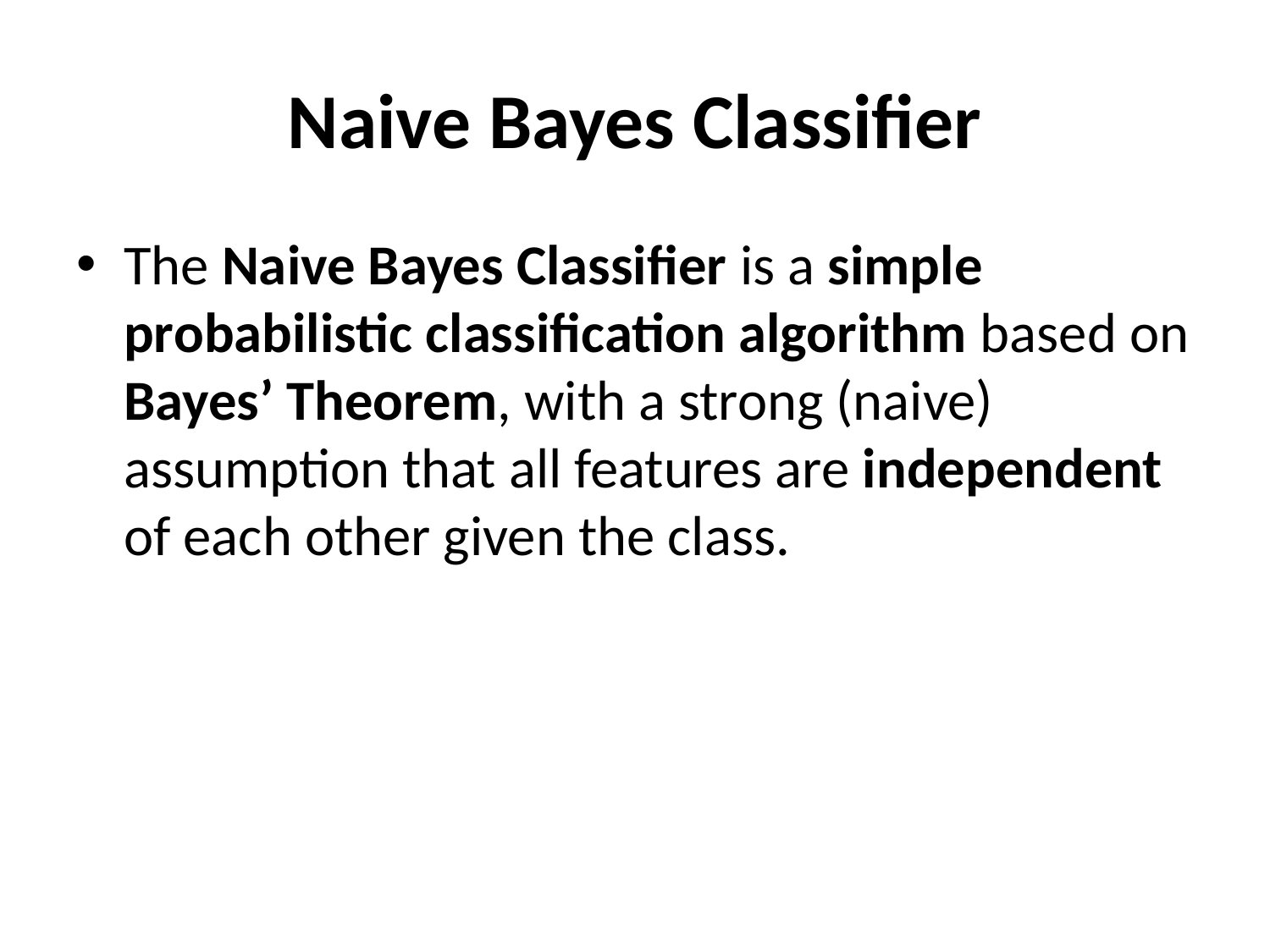

# Naive Bayes Classifier
The Naive Bayes Classifier is a simple probabilistic classification algorithm based on Bayes’ Theorem, with a strong (naive) assumption that all features are independent of each other given the class.